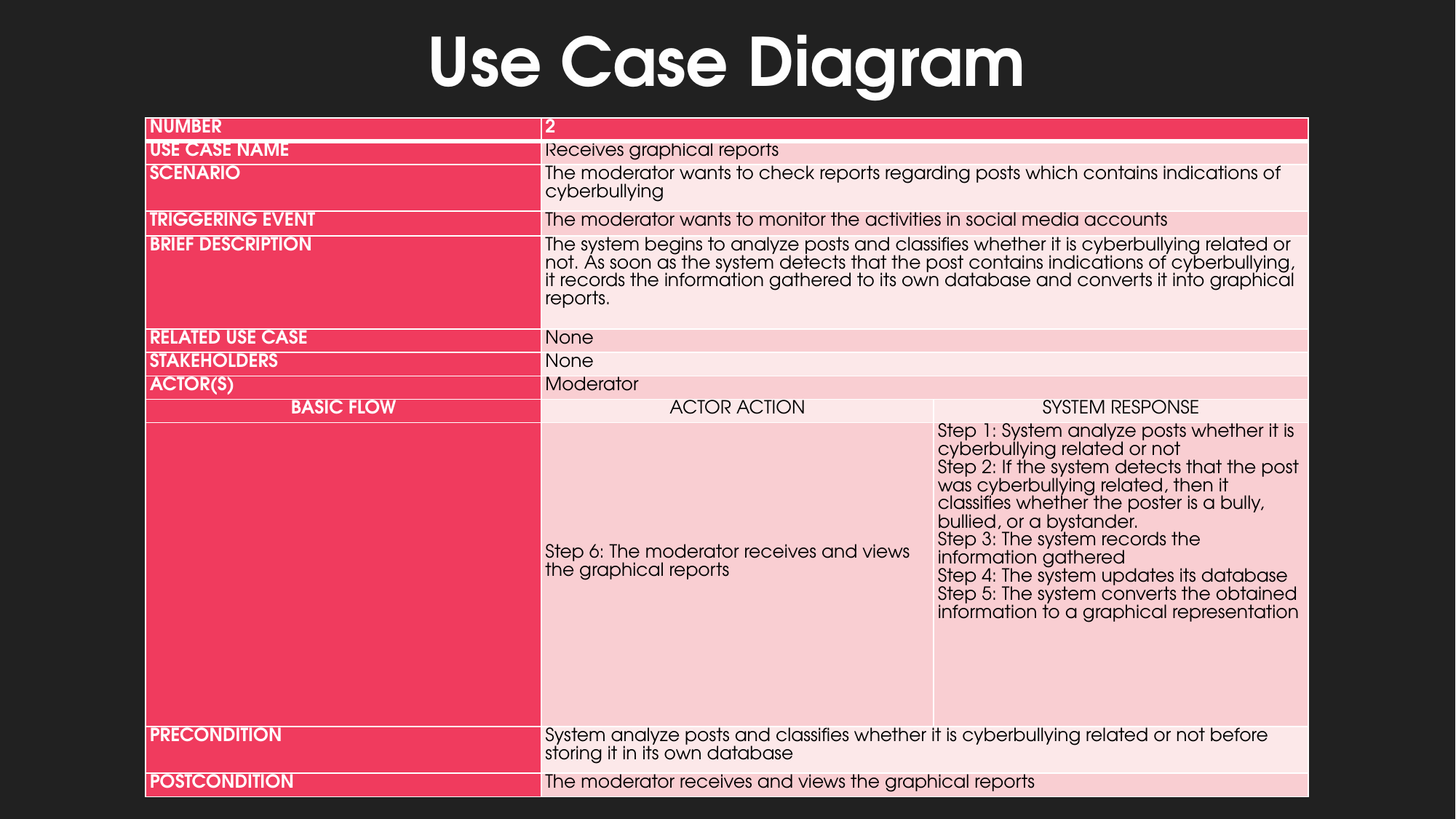

Use Case Diagram
| NUMBER | 2 |  |
| --- | --- | --- |
| USE CASE NAME | Receives graphical reports |  |
| SCENARIO | The moderator wants to check reports regarding posts which contains indications of cyberbullying |  |
| TRIGGERING EVENT | The moderator wants to monitor the activities in social media accounts |  |
| BRIEF DESCRIPTION | The system begins to analyze posts and classifies whether it is cyberbullying related or not. As soon as the system detects that the post contains indications of cyberbullying, it records the information gathered to its own database and converts it into graphical reports. |  |
| RELATED USE CASE | None |  |
| STAKEHOLDERS | None |  |
| ACTOR(S) | Moderator |  |
| BASIC FLOW | ACTOR ACTION | SYSTEM RESPONSE |
|  | Step 6: The moderator receives and views the graphical reports | Step 1: System analyze posts whether it is cyberbullying related or not Step 2: If the system detects that the post was cyberbullying related, then it classifies whether the poster is a bully, bullied, or a bystander. Step 3: The system records the information gathered Step 4: The system updates its database Step 5: The system converts the obtained information to a graphical representation |
| PRECONDITION | System analyze posts and classifies whether it is cyberbullying related or not before storing it in its own database |  |
| POSTCONDITION | The moderator receives and views the graphical reports |  |